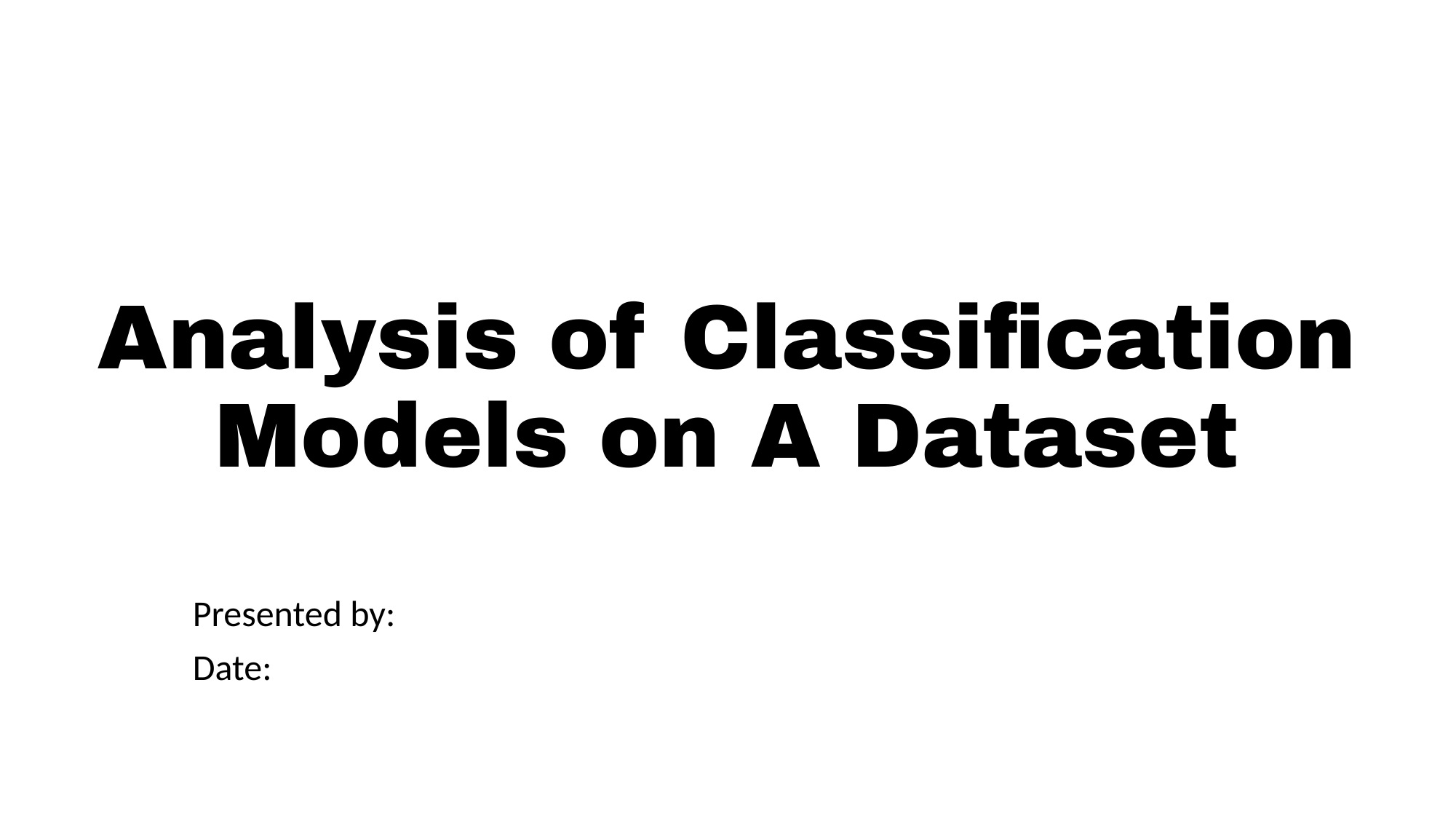

# Analysis of Classification Models on A Dataset
Presented by:
Date: